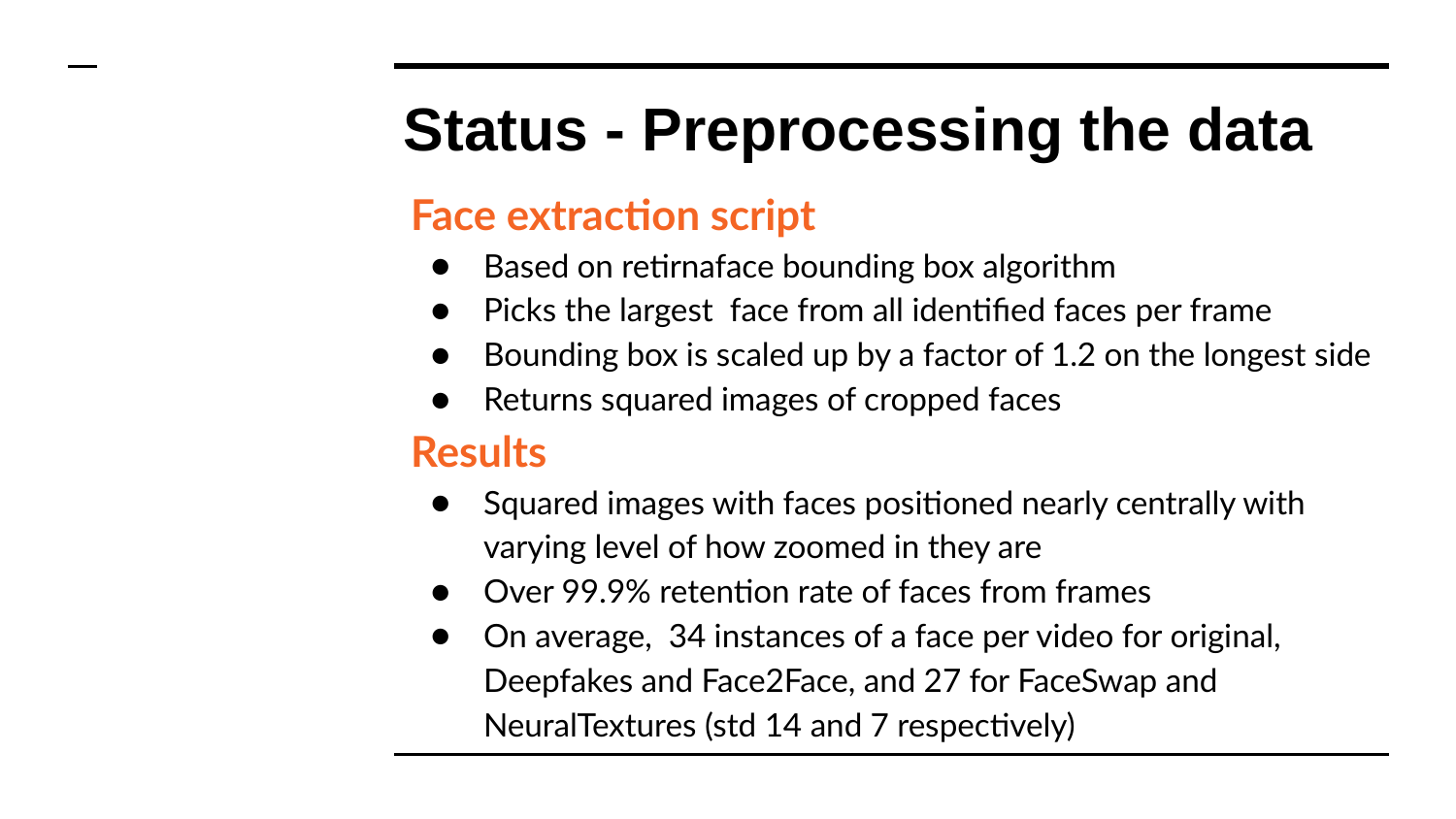

# Status - Preprocessing the data
Face extraction script
Based on retirnaface bounding box algorithm
Picks the largest  face from all identified faces per frame
Bounding box is scaled up by a factor of 1.2 on the longest side
Returns squared images of cropped faces
Results
Squared images with faces positioned nearly centrally with varying level of how zoomed in they are
Over 99.9% retention rate of faces from frames
On average,  34 instances of a face per video for original, Deepfakes and Face2Face, and 27 for FaceSwap and NeuralTextures (std 14 and 7 respectively)